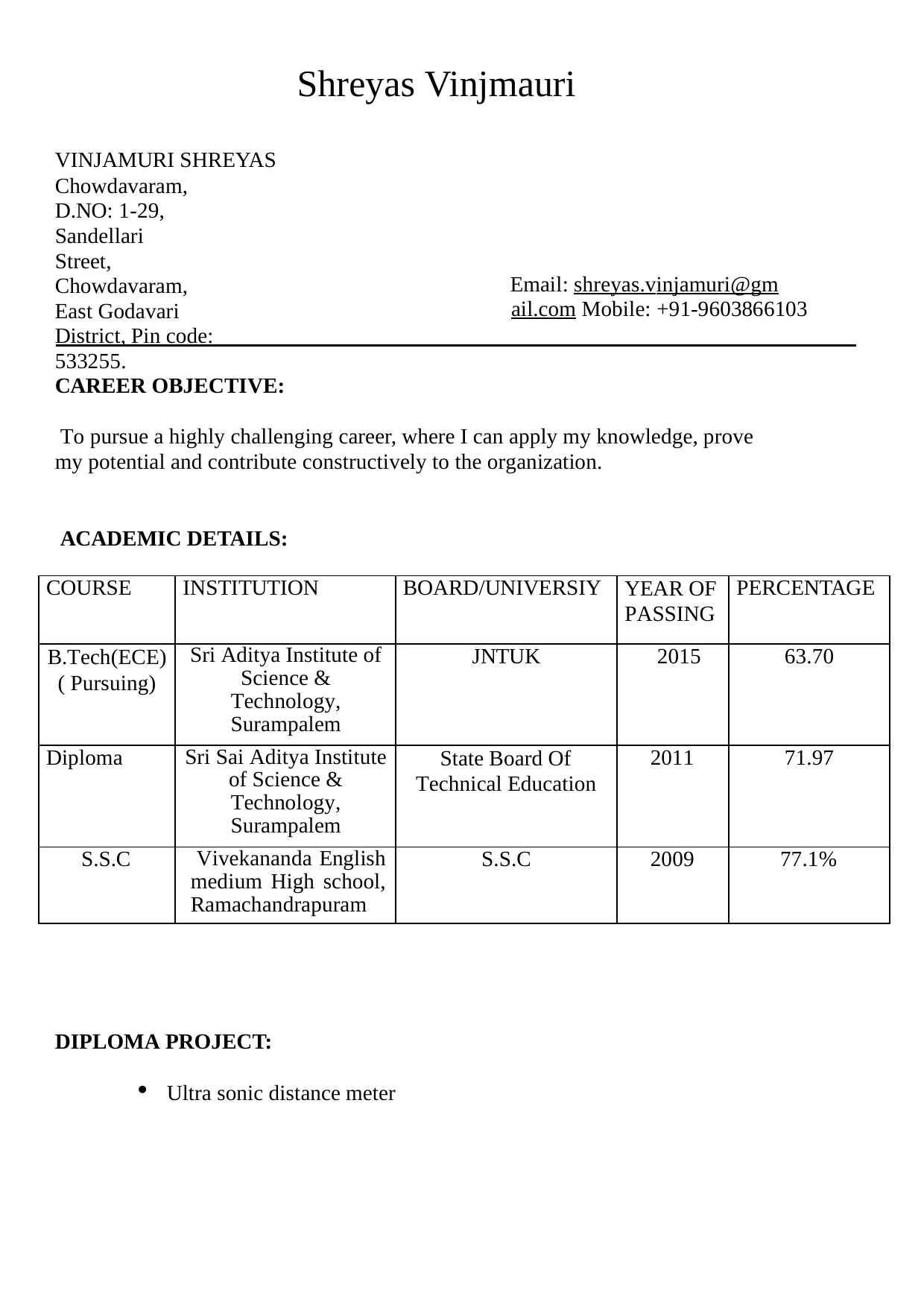

Shreyas Vinjmauri
VINJAMURI SHREYAS
Chowdavaram, D.NO: 1-29,
Sandellari Street, Chowdavaram,
East Godavari District, Pin code: 533255.
Email: shreyas.vinjamuri@gmail.com Mobile: +91-9603866103

CAREER OBJECTIVE:

To pursue a highly challenging career, where I can apply my knowledge, prove my potential and contribute constructively to the organization.

ACADEMIC DETAILS:
| COURSE | INSTITUTION | BOARD/UNIVERSIY | YEAR OF PASSING | PERCENTAGE |
| --- | --- | --- | --- | --- |
| B.Tech(ECE) ( Pursuing) | Sri Aditya Institute of Science & Technology, Surampalem | JNTUK | 2015 | 63.70 |
| Diploma | Sri Sai Aditya Institute of Science & Technology, Surampalem | State Board Of Technical Education | 2011 | 71.97 |
| S.S.C | Vivekananda English medium High school, Ramachandrapuram | S.S.C | 2009 | 77.1% |
DIPLOMA PROJECT:

Ultra sonic distance meter